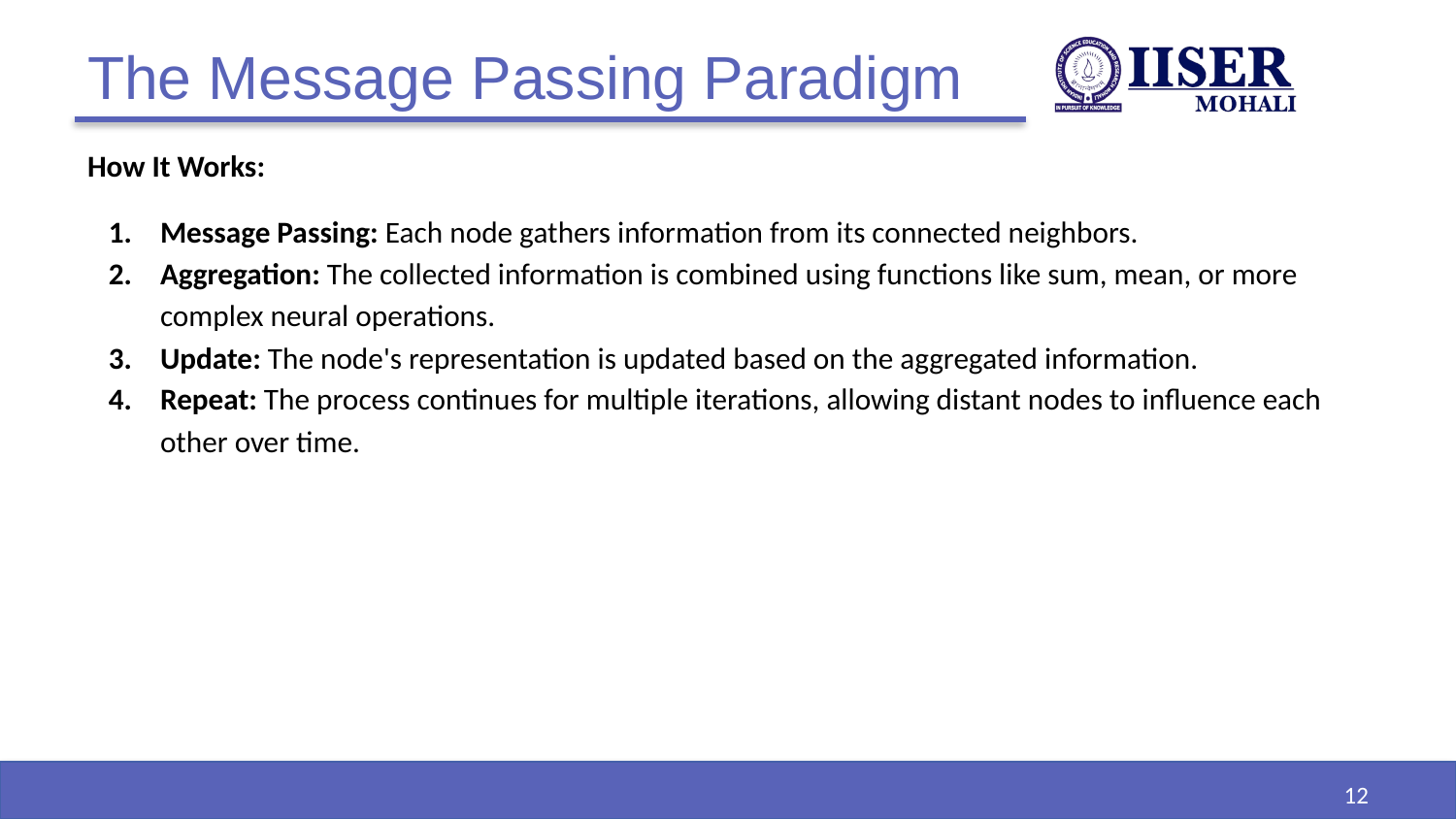

# The Message Passing Paradigm
How It Works:
Message Passing: Each node gathers information from its connected neighbors.
Aggregation: The collected information is combined using functions like sum, mean, or more complex neural operations.
Update: The node's representation is updated based on the aggregated information.
Repeat: The process continues for multiple iterations, allowing distant nodes to influence each other over time.
12